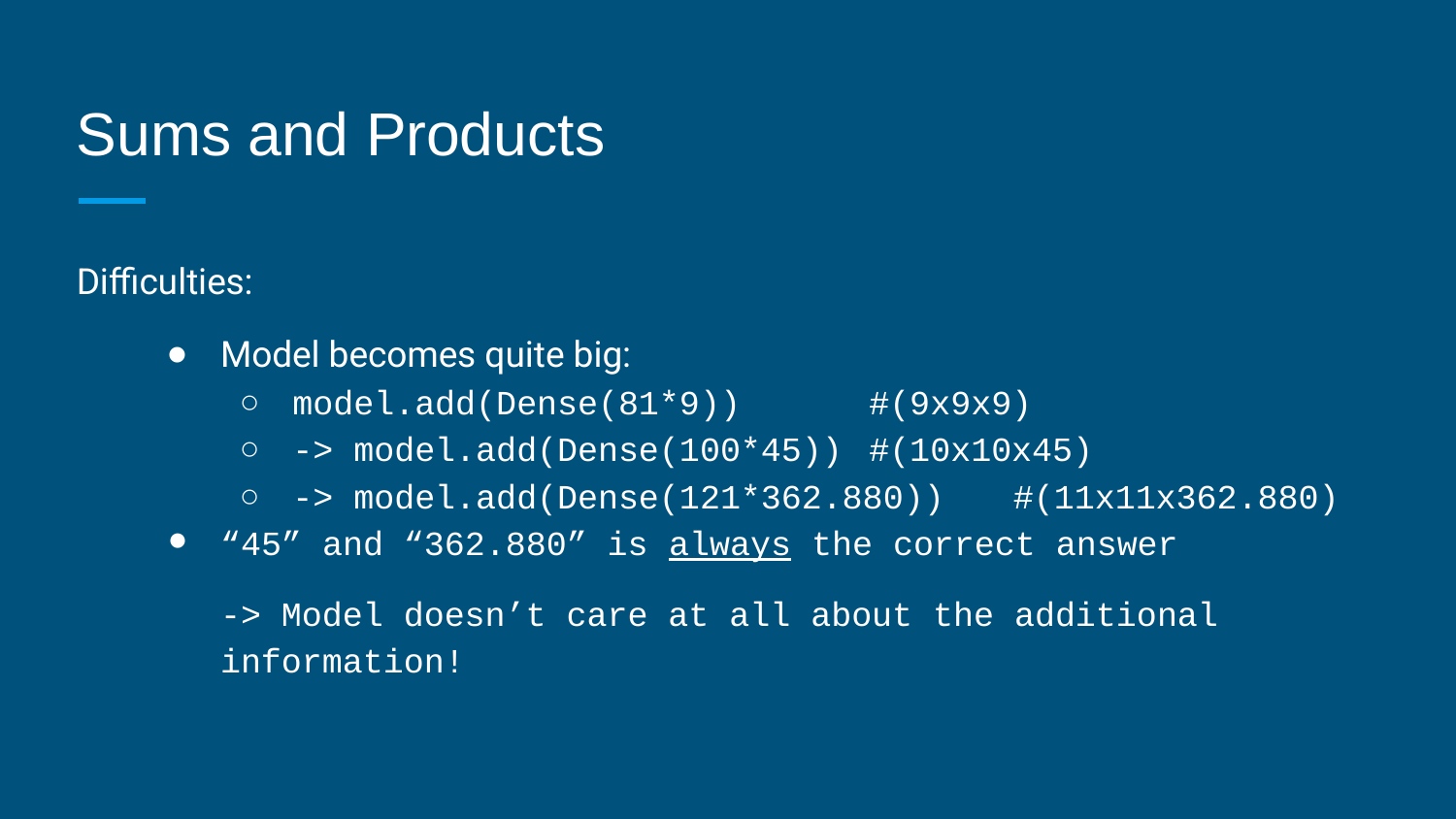

# Sums and Products
Difficulties:
Model becomes quite big:
model.add(Dense(81*9))				#(9x9x9)
-> model.add(Dense(100*45))			#(10x10x45)
-> model.add(Dense(121*362.880))	#(11x11x362.880)
“45” and “362.880” is always the correct answer
-> Model doesn’t care at all about the additional information!